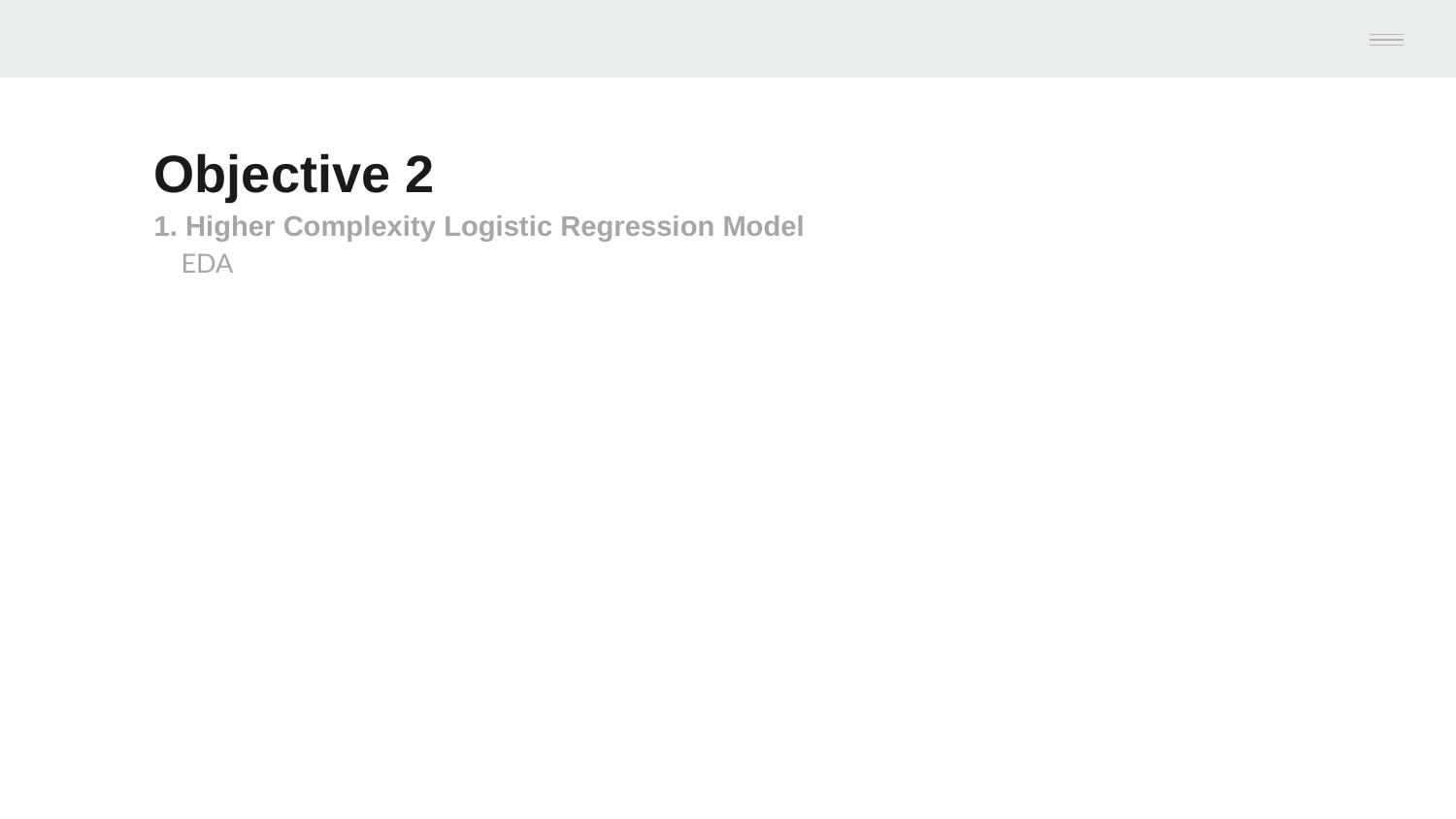

Objective 2
1. Higher Complexity Logistic Regression Model
    EDA